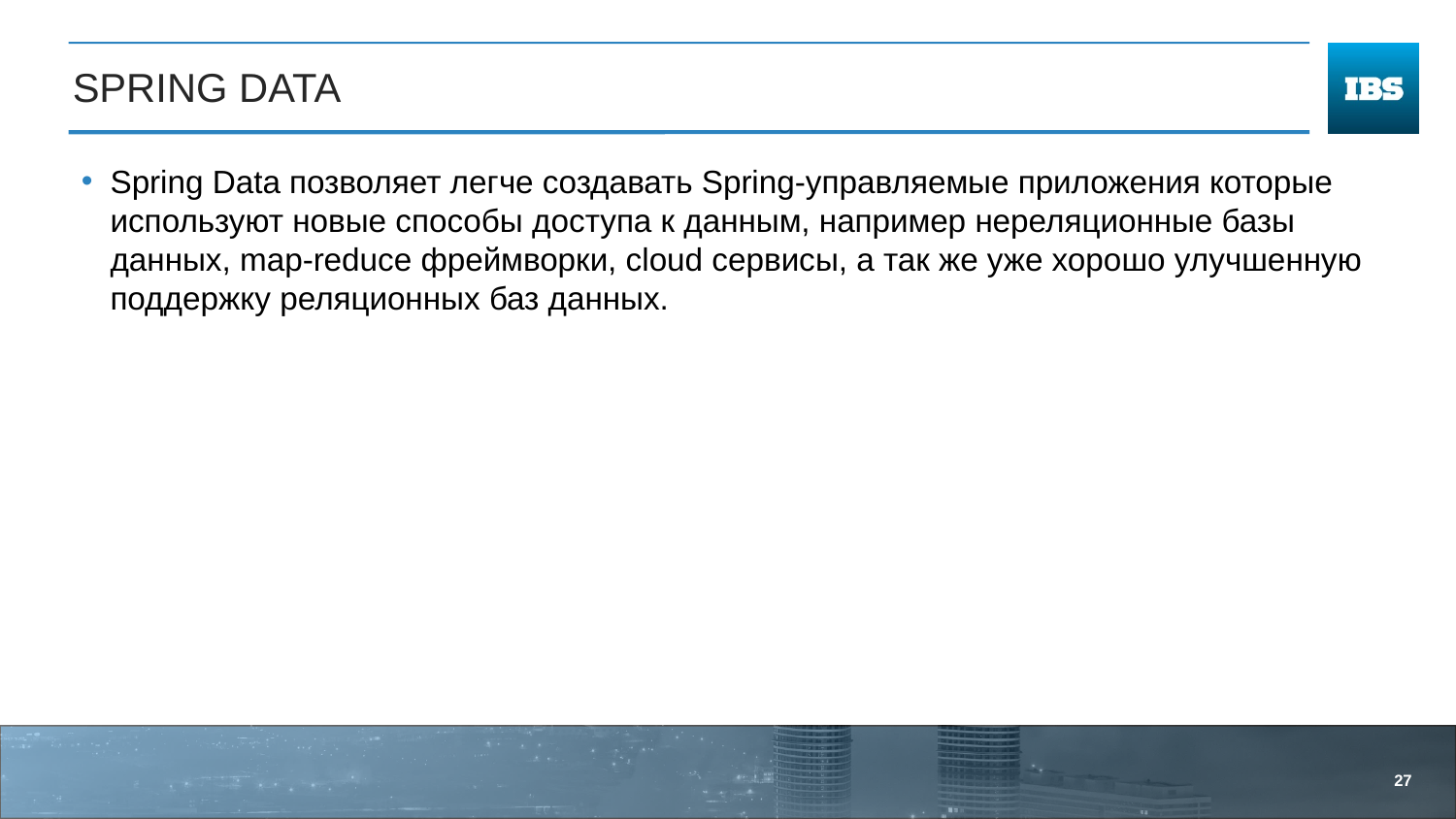

# SPRING DATA
Spring Data позволяет легче создавать Spring-управляемые приложения которые используют новые способы доступа к данным, например нереляционные базы данных, map-reduce фреймворки, cloud сервисы, а так же уже хорошо улучшенную поддержку реляционных баз данных.